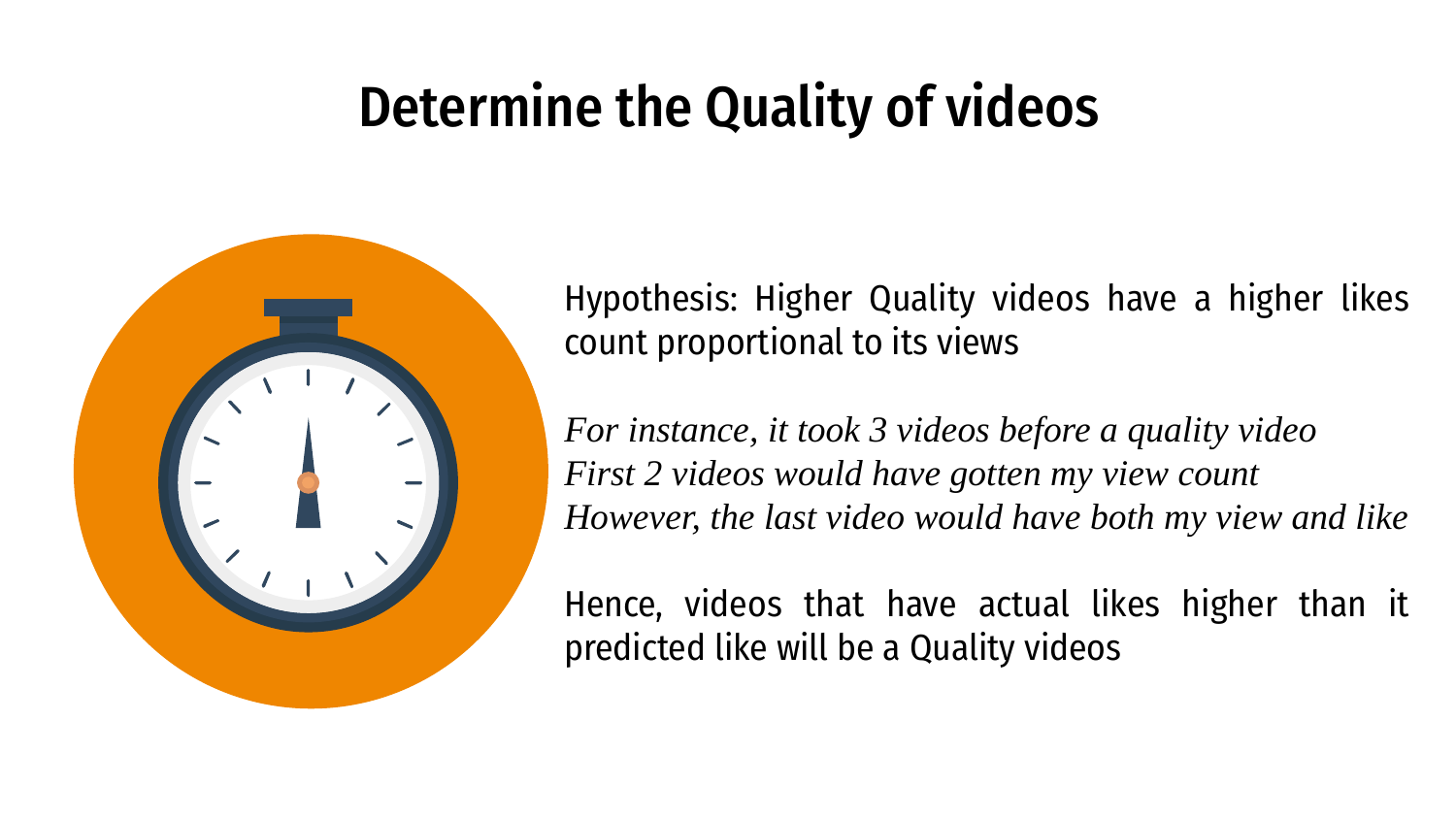

Determine the Quality of videos
Hypothesis: Higher Quality videos have a higher likes count proportional to its views

For instance, it took 3 videos before a quality video
First 2 videos would have gotten my view count
However, the last video would have both my view and like

Hence, videos that have actual likes higher than it predicted like will be a Quality videos